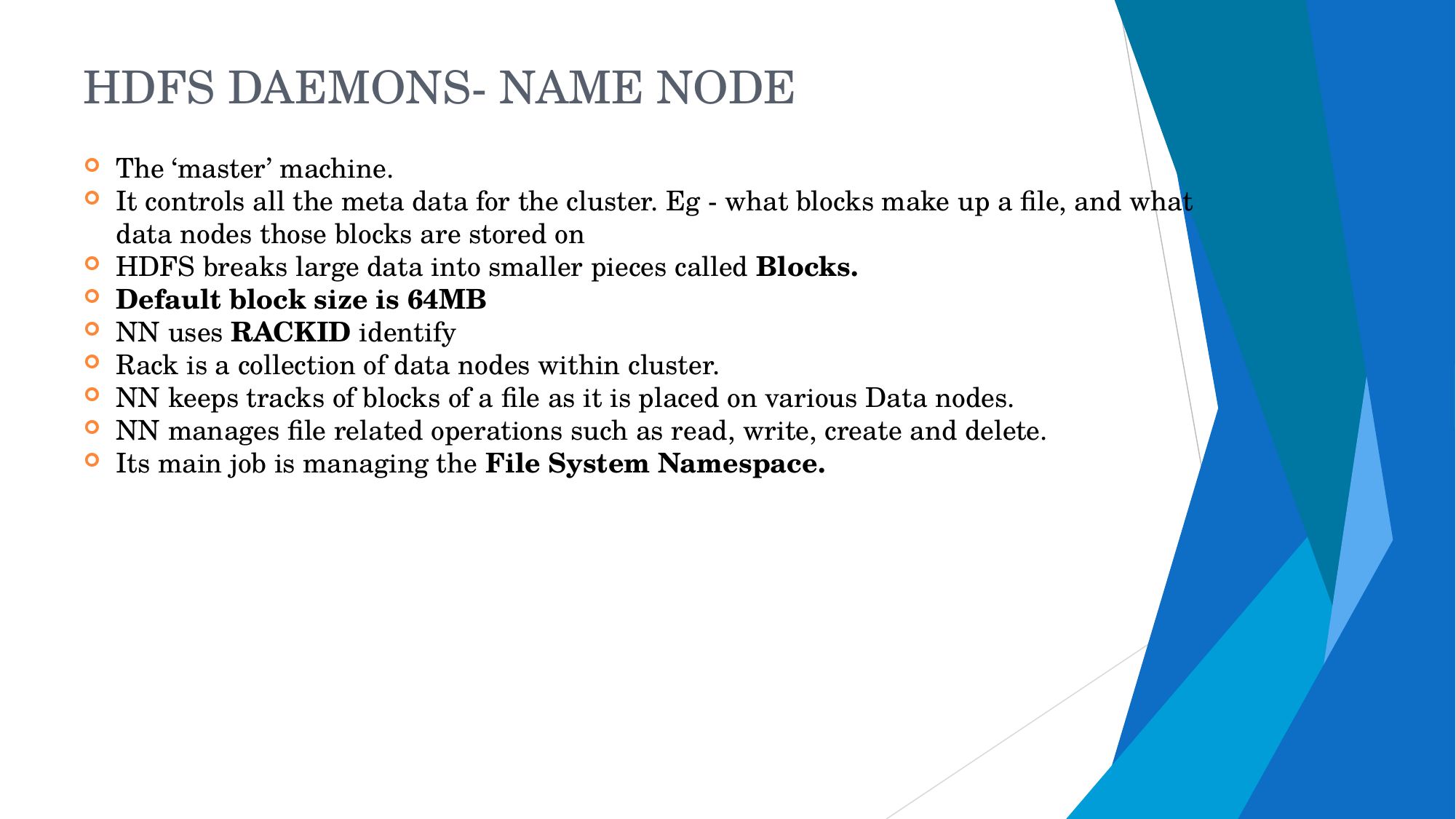

HDFS Daemons- name node
The ‘master’ machine.
It controls all the meta data for the cluster. Eg - what blocks make up a file, and what data nodes those blocks are stored on
HDFS breaks large data into smaller pieces called Blocks.
Default block size is 64MB
NN uses RACKID identify
Rack is a collection of data nodes within cluster.
NN keeps tracks of blocks of a file as it is placed on various Data nodes.
NN manages file related operations such as read, write, create and delete.
Its main job is managing the File System Namespace.